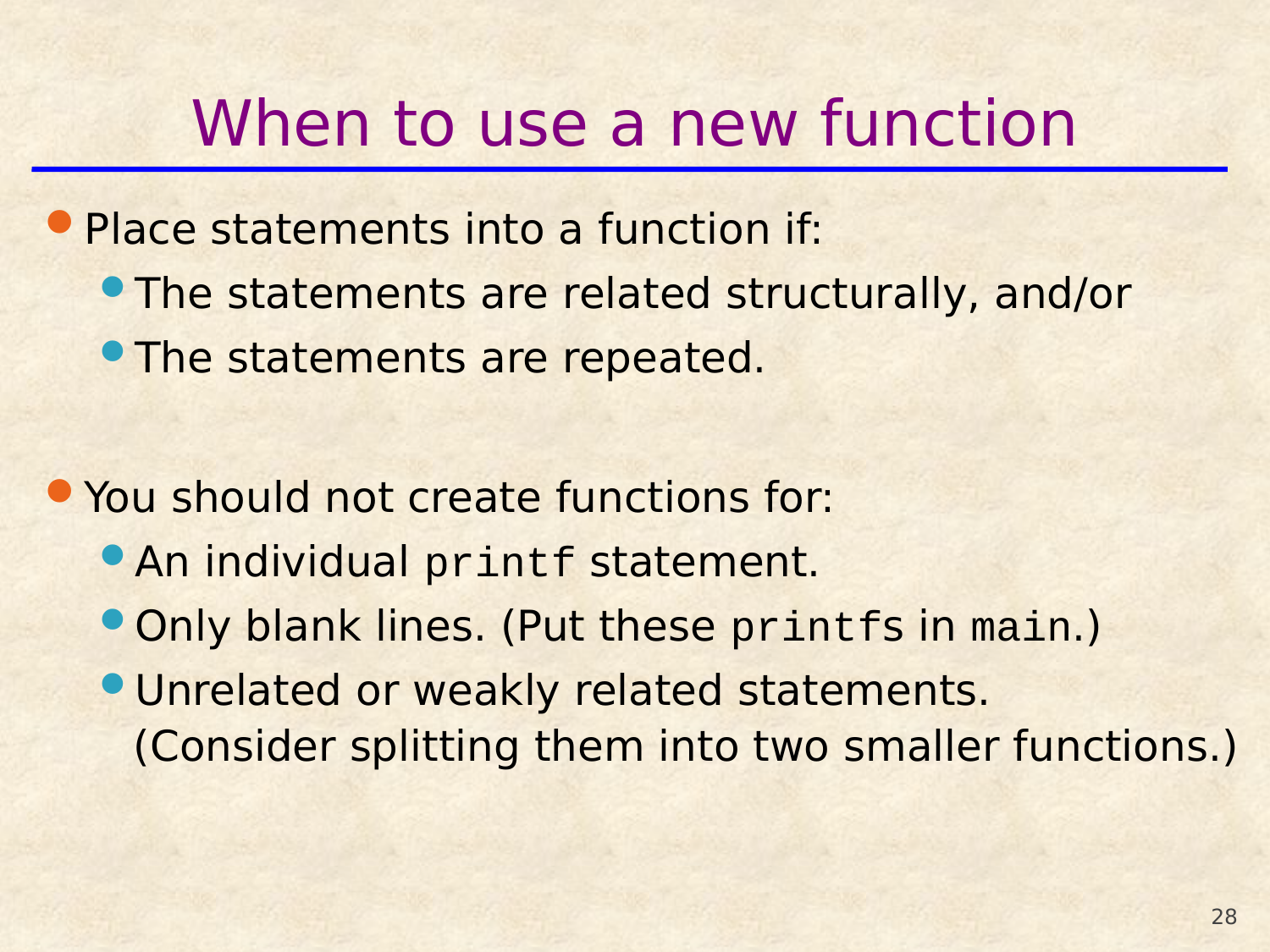

# When to use a new function
Place statements into a function if:
The statements are related structurally, and/or
The statements are repeated.

You should not create functions for:
An individual printf statement.
Only blank lines. (Put these printfs in main.)
Unrelated or weakly related statements.
(Consider splitting them into two smaller functions.)